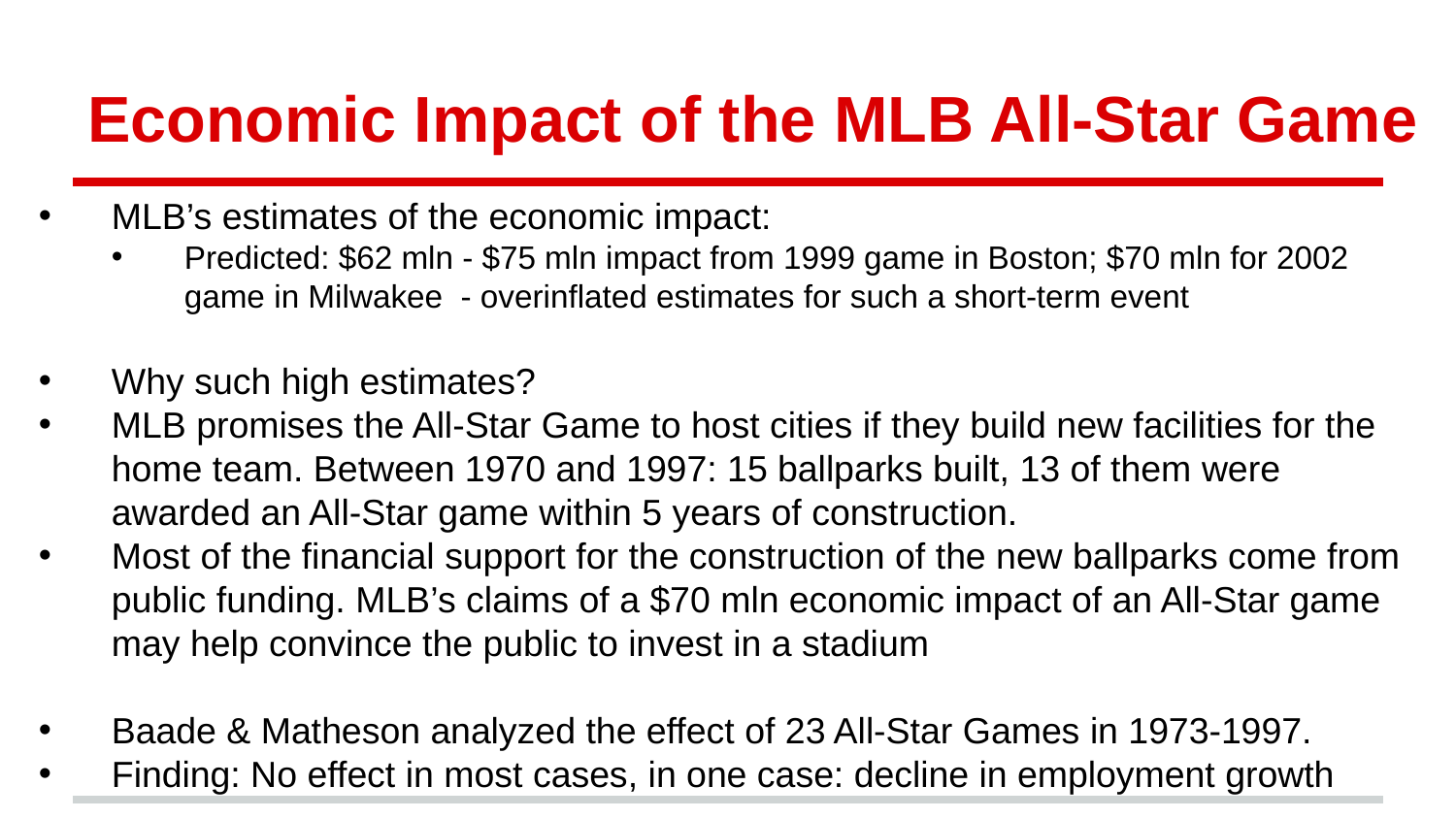

# Economic Impact of the MLB All-Star Game
MLB’s estimates of the economic impact:
Predicted: $62 mln - $75 mln impact from 1999 game in Boston; $70 mln for 2002 game in Milwakee  - overinflated estimates for such a short-term event

Why such high estimates?
MLB promises the All-Star Game to host cities if they build new facilities for the home team. Between 1970 and 1997: 15 ballparks built, 13 of them were awarded an All-Star game within 5 years of construction.
Most of the financial support for the construction of the new ballparks come from public funding. MLB’s claims of a $70 mln economic impact of an All-Star game may help convince the public to invest in a stadium

Baade & Matheson analyzed the effect of 23 All-Star Games in 1973-1997.
Finding: No effect in most cases, in one case: decline in employment growth